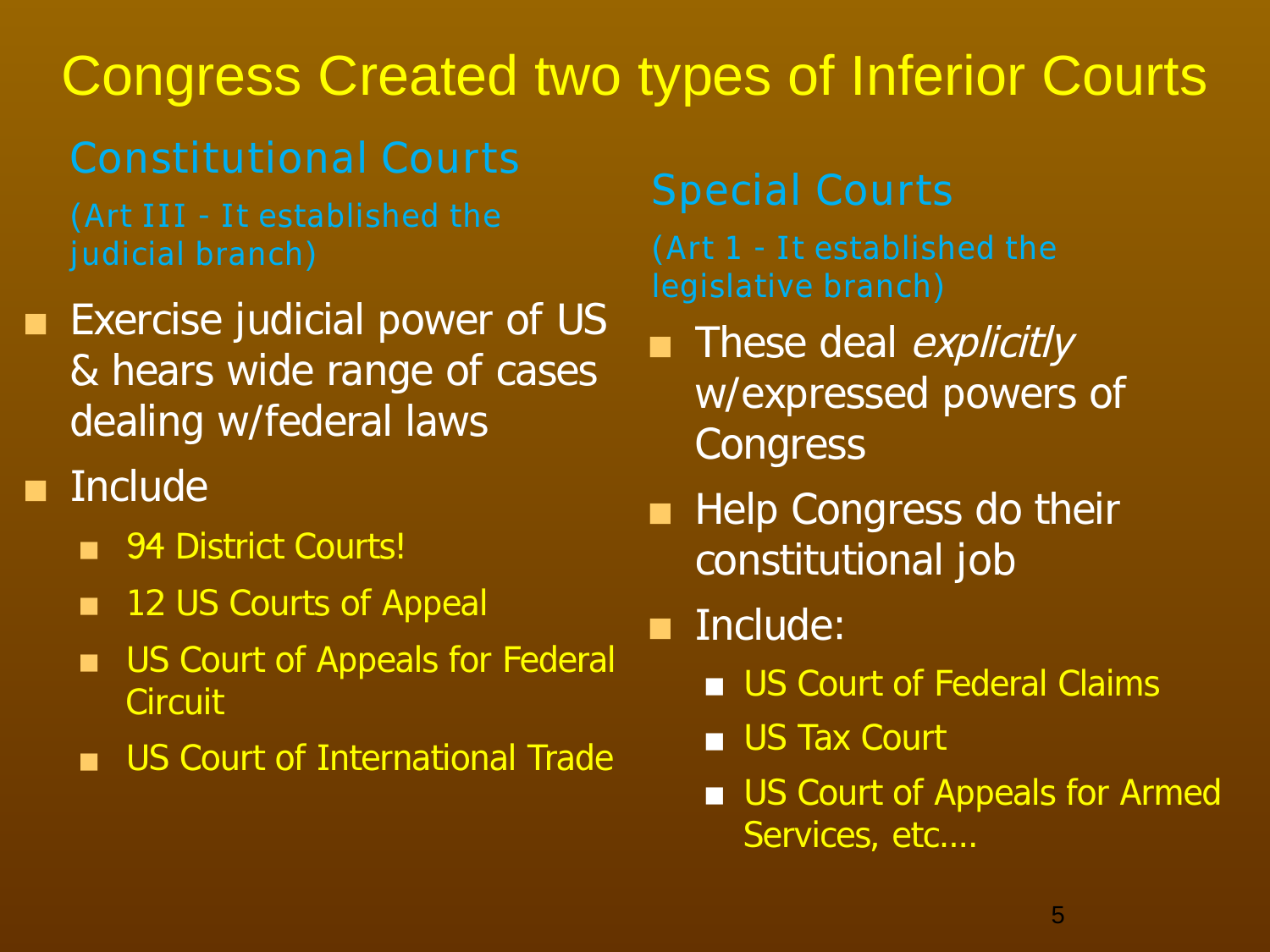

Congress Created two types of Inferior Courts
Constitutional Courts
(Art III - It established the judicial branch)
Special Courts
(Art 1 - It established the legislative branch)
Exercise judicial power of US & hears wide range of cases dealing w/federal laws
Include
94 District Courts!
12 US Courts of Appeal
US Court of Appeals for Federal Circuit
US Court of International Trade
These deal explicitly w/expressed powers of Congress
Help Congress do their constitutional job
Include:
US Court of Federal Claims
US Tax Court
US Court of Appeals for Armed Services, etc….

5